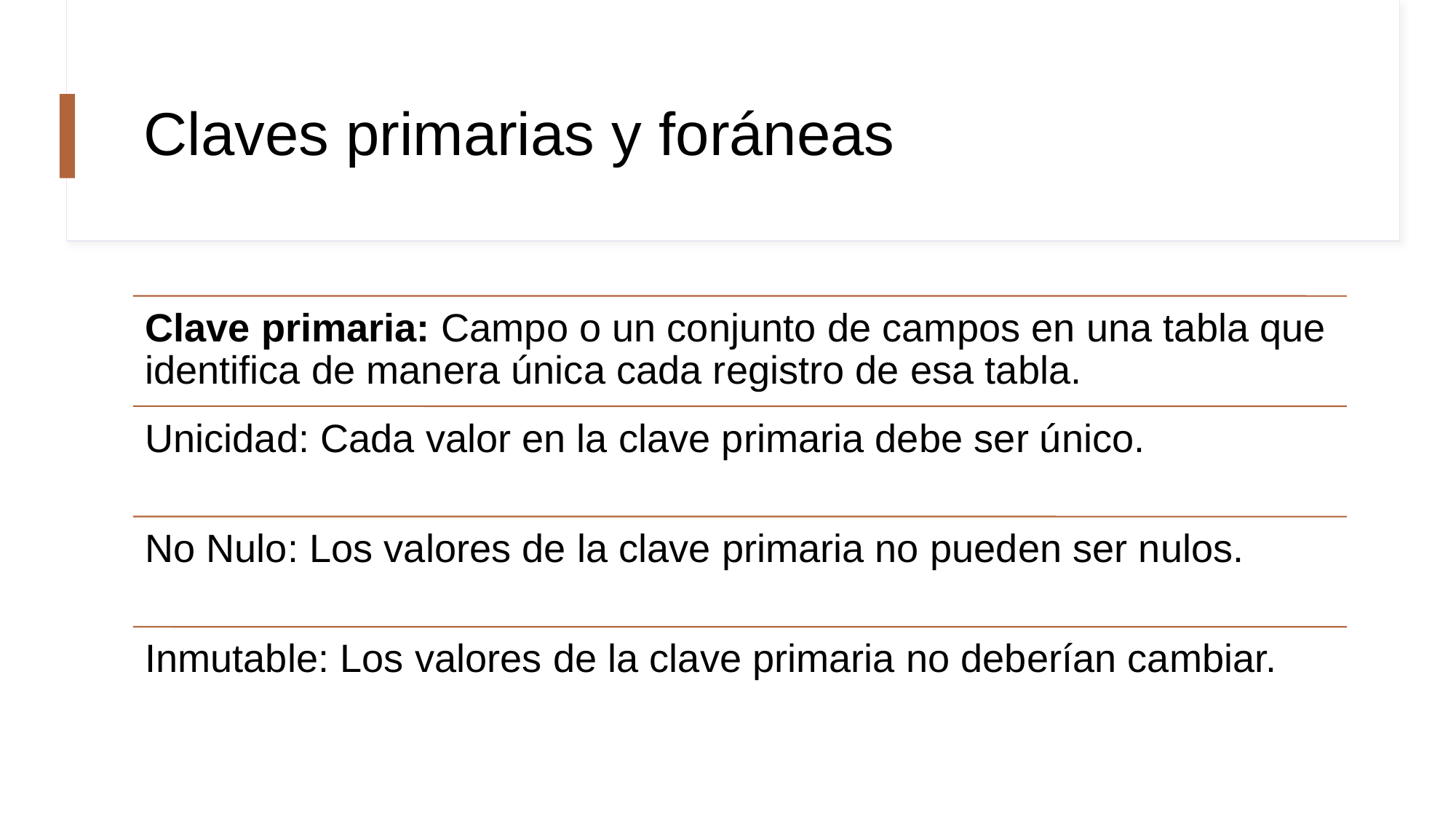

# Claves primarias y foráneas
Clave primaria: Campo o un conjunto de campos en una tabla que identifica de manera única cada registro de esa tabla.
Unicidad: Cada valor en la clave primaria debe ser único.
No Nulo: Los valores de la clave primaria no pueden ser nulos.
Inmutable: Los valores de la clave primaria no deberían cambiar.